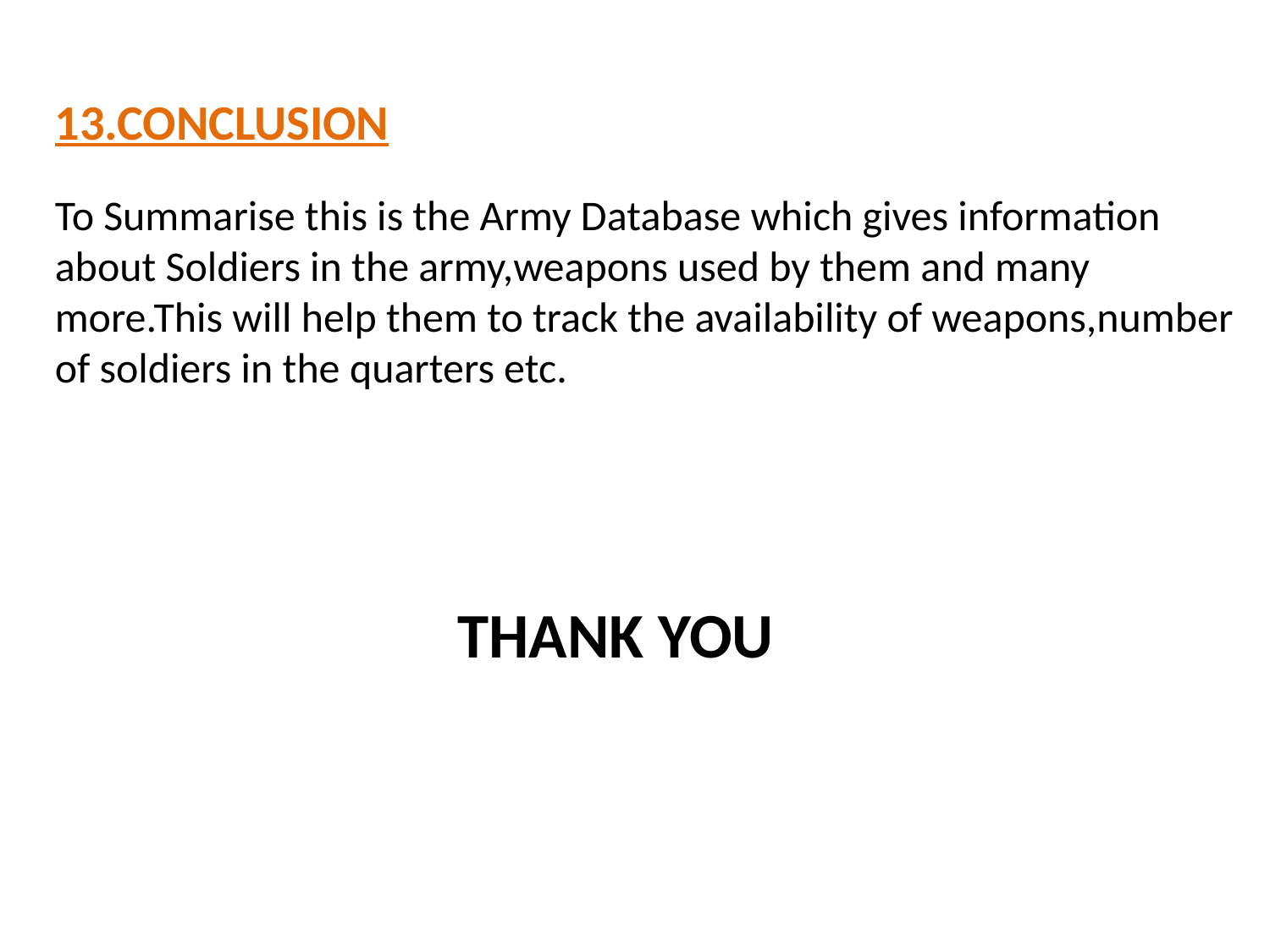

13.CONCLUSION

To Summarise this is the Army Database which gives information about Soldiers in the army,weapons used by them and many more.This will help them to track the availability of weapons,number of soldiers in the quarters etc.

                            THANK YOU